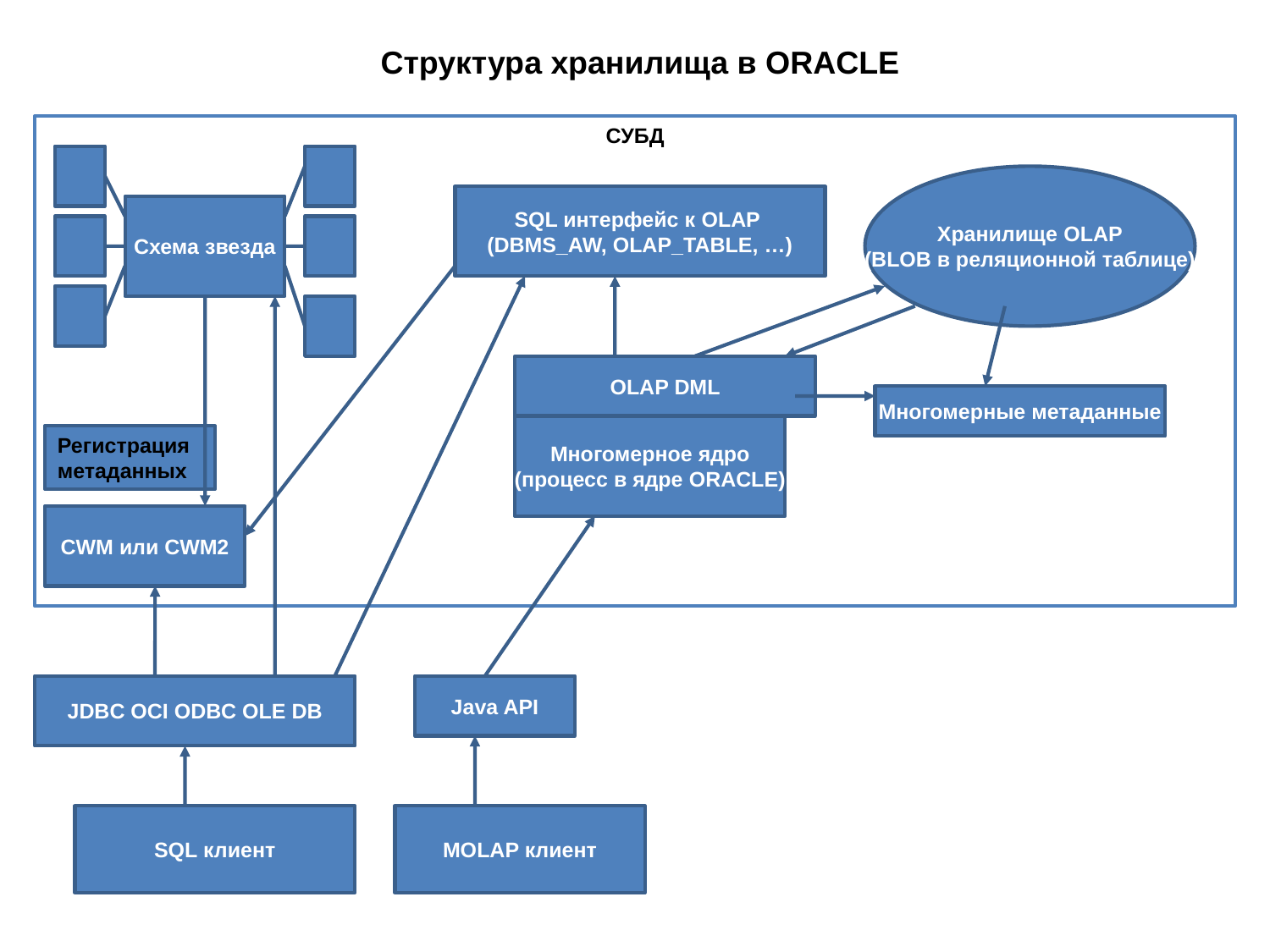

Структура хранилища в ORACLE
СУБД

Хранилище OLAP
(BLOB в реляционной таблице)

SQL интерфейс к OLAP
(DBMS_AW, OLAP_TABLE, …)
Схема звезда

OLAP DML
Многомерные метаданные

Многомерное ядро
(процесс в ядре ORACLE)
Регистрация метаданных
CWM или CWM2

JDBC OCI ODBC OLE DB
Java API

SQL клиент
MOLAP клиент